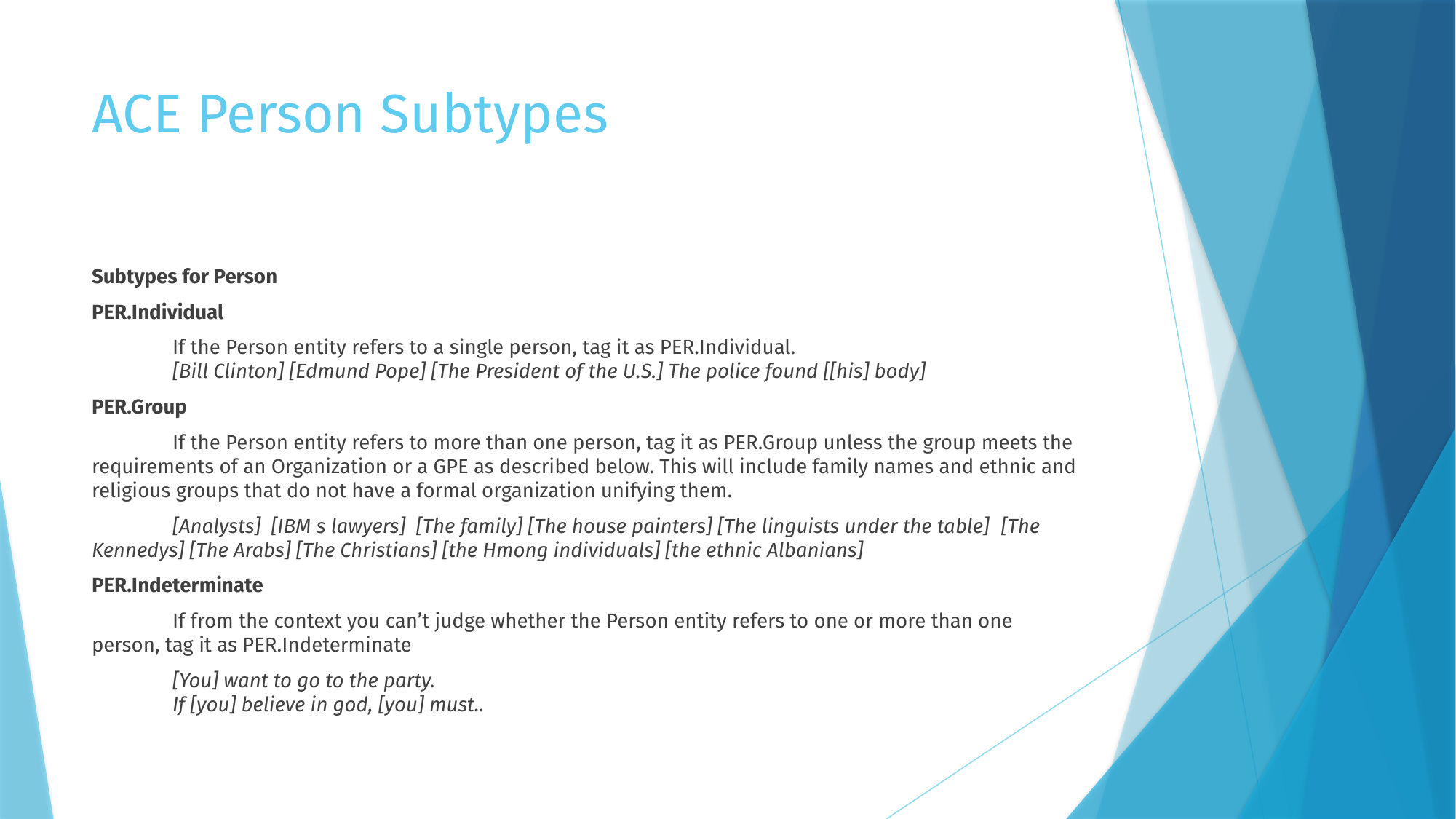

# ACE Person Subtypes
Subtypes for Person
PER.Individual
	If the Person entity refers to a single person, tag it as PER.Individual.
	[Bill Clinton] [Edmund Pope] [The President of the U.S.] The police found [[his] body]
PER.Group
	If the Person entity refers to more than one person, tag it as PER.Group unless the group meets the requirements of an Organization or a GPE as described below. This will include family names and ethnic and religious groups that do not have a formal organization unifying them.
	[Analysts]  [IBM s lawyers]  [The family] [The house painters] [The linguists under the table]  [The 	Kennedys] [The Arabs] [The Christians] [the Hmong individuals] [the ethnic Albanians]
PER.Indeterminate
	If from the context you can’t judge whether the Person entity refers to one or more than one 	person, tag it as PER.Indeterminate
	[You] want to go to the party.
	If [you] believe in god, [you] must..